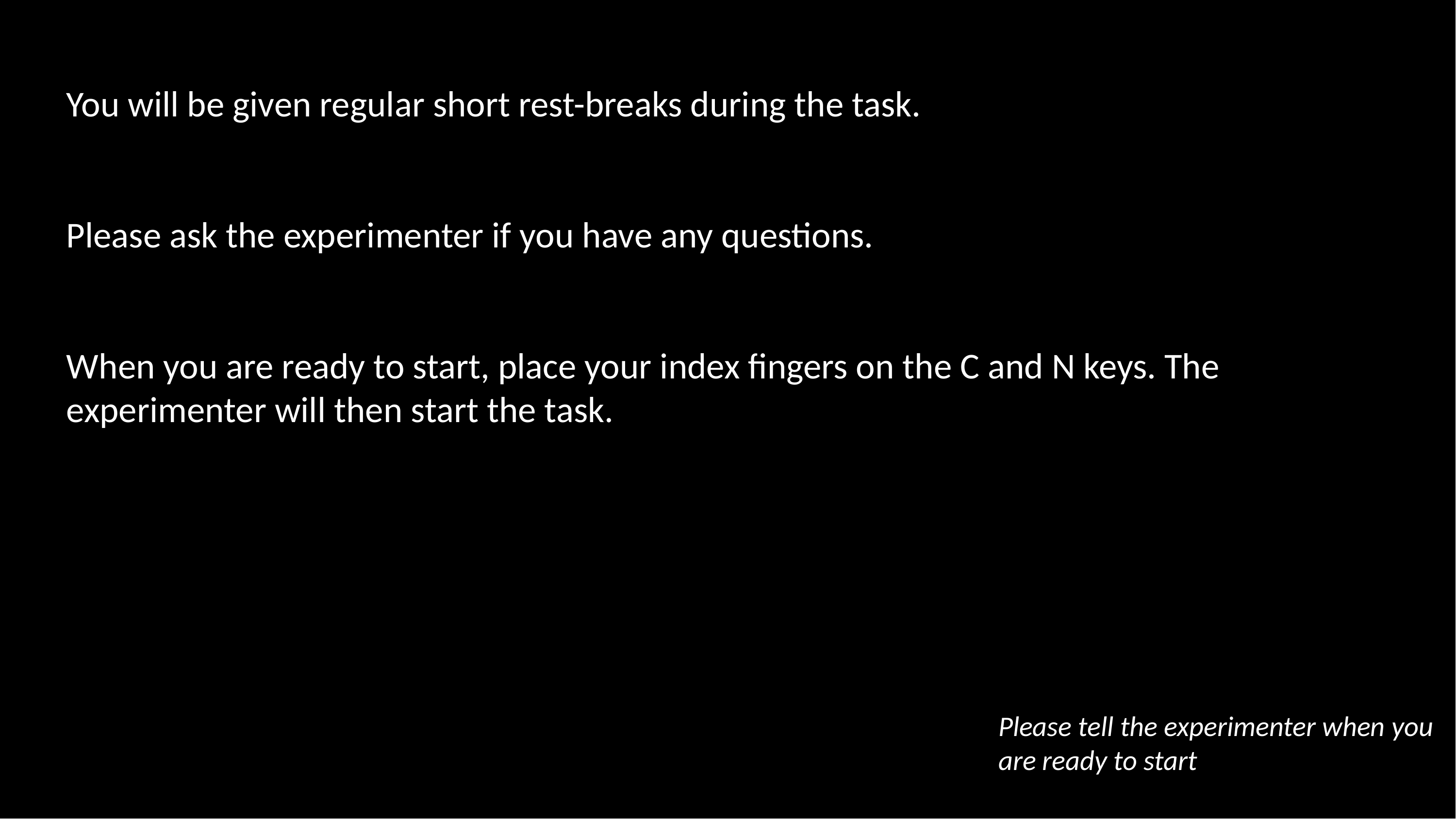

You will be given regular short rest-breaks during the task.

Please ask the experimenter if you have any questions.

When you are ready to start, place your index fingers on the C and N keys. The experimenter will then start the task.
Please tell the experimenter when you are ready to start